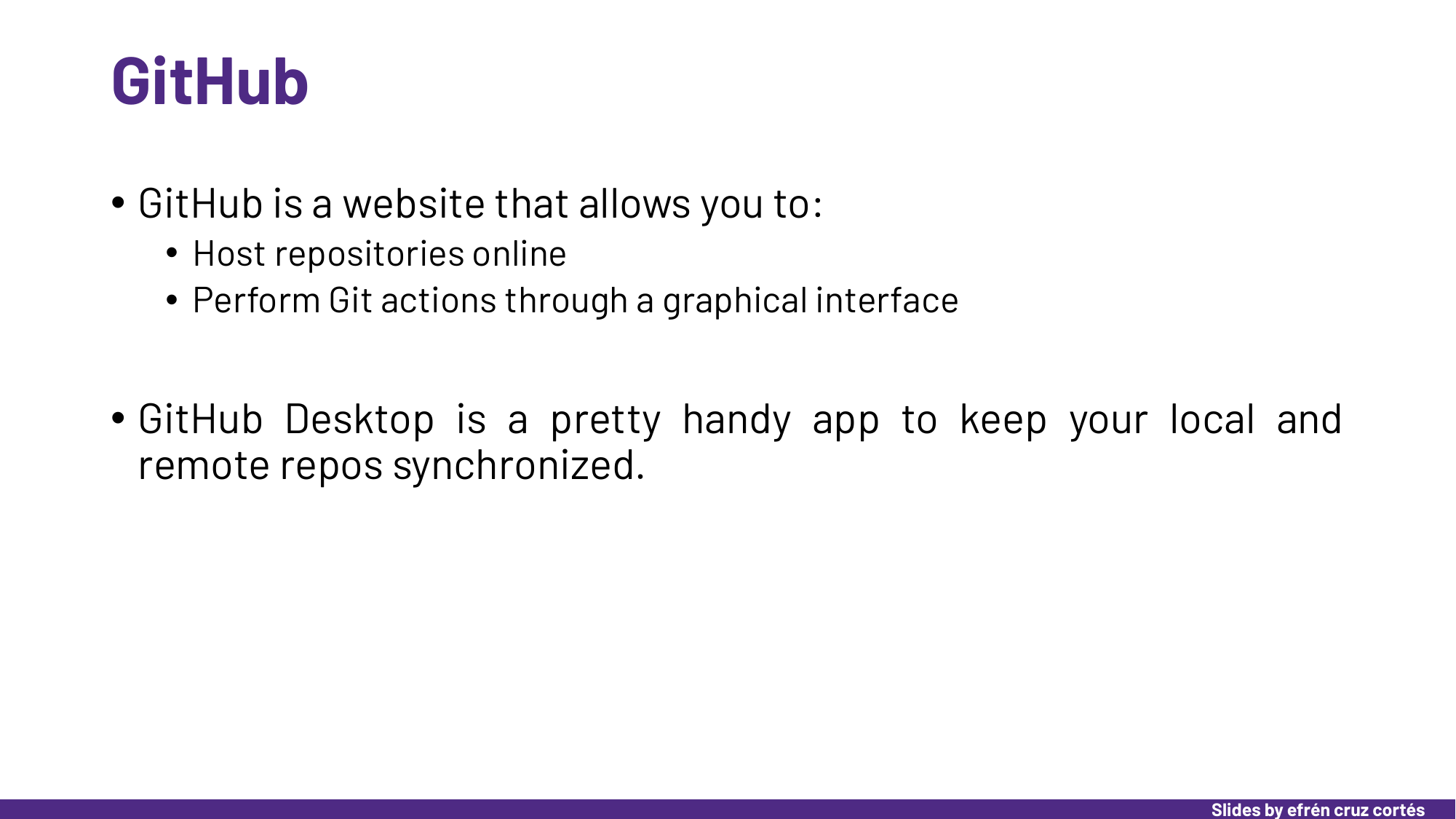

# GitHub
GitHub is a website that allows you to:
Host repositories online
Perform Git actions through a graphical interface

GitHub Desktop is a pretty handy app to keep your local and remote repos synchronized.